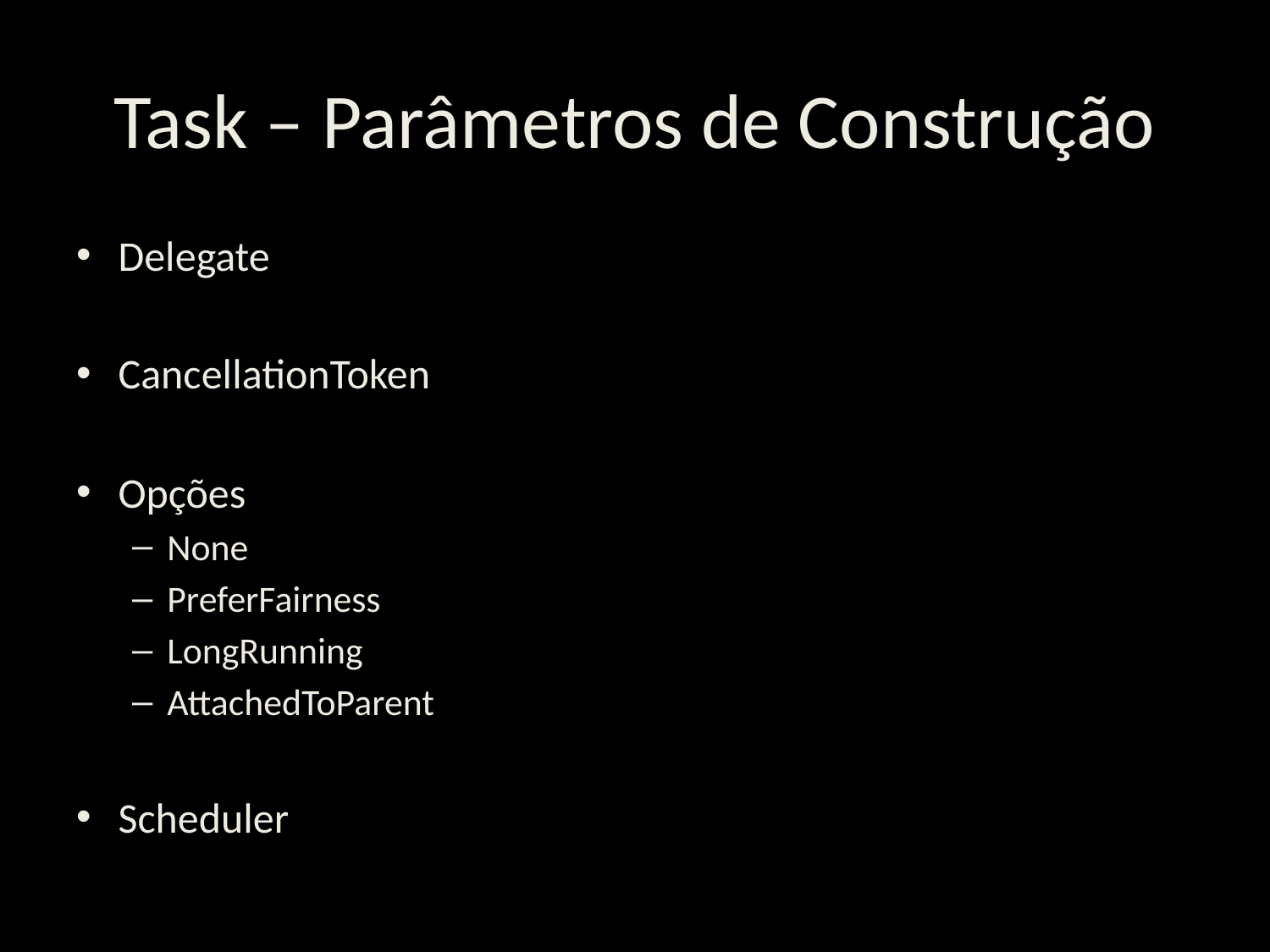

# Task – Parâmetros de Construção
Delegate

CancellationToken

Opções
None
PreferFairness
LongRunning
AttachedToParent

Scheduler